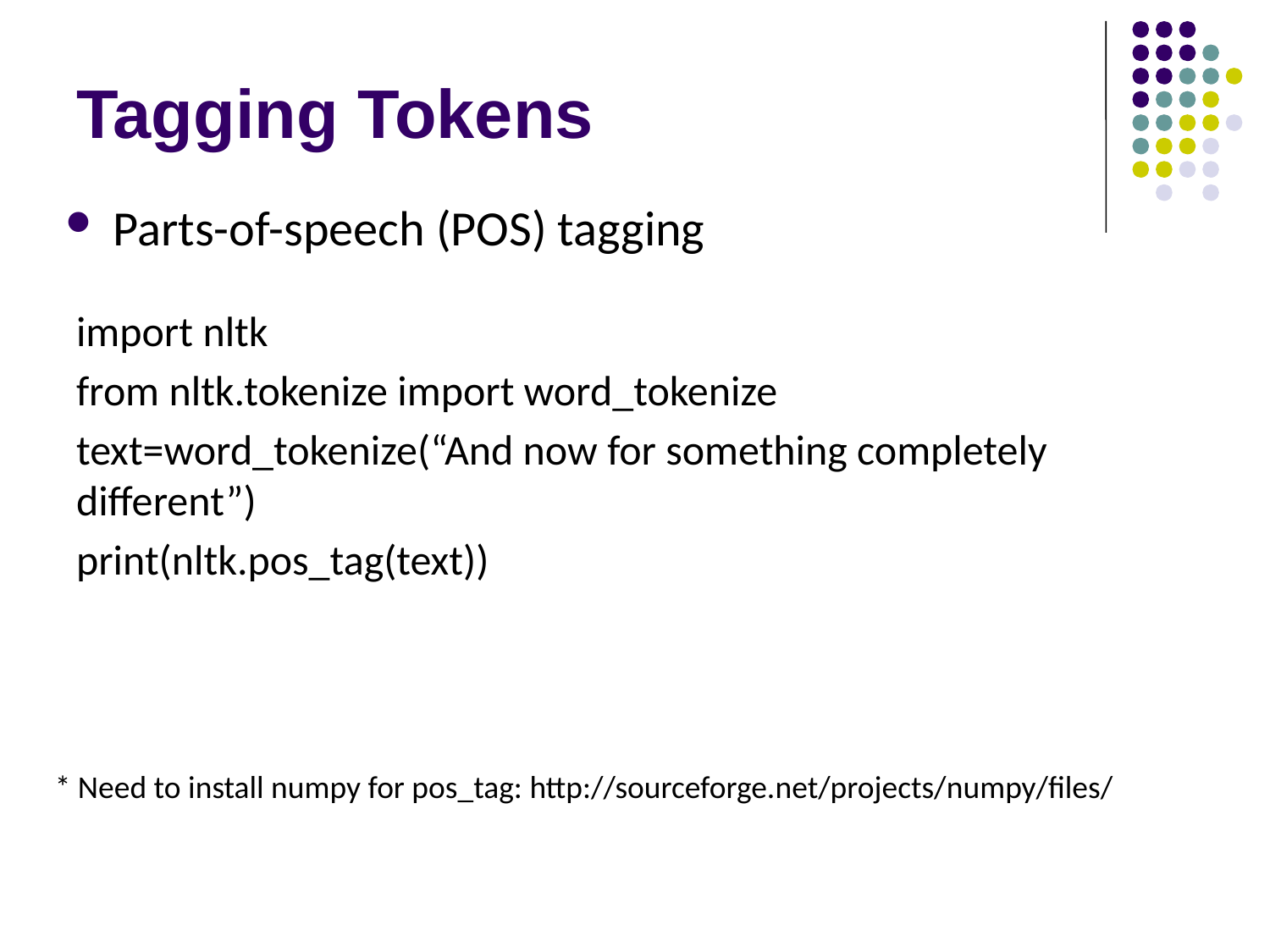

# Tagging Tokens
Parts-of-speech (POS) tagging

import nltk
from nltk.tokenize import word_tokenize
text=word_tokenize(“And now for something completely different”)
print(nltk.pos_tag(text))

* Need to install numpy for pos_tag: http://sourceforge.net/projects/numpy/files/